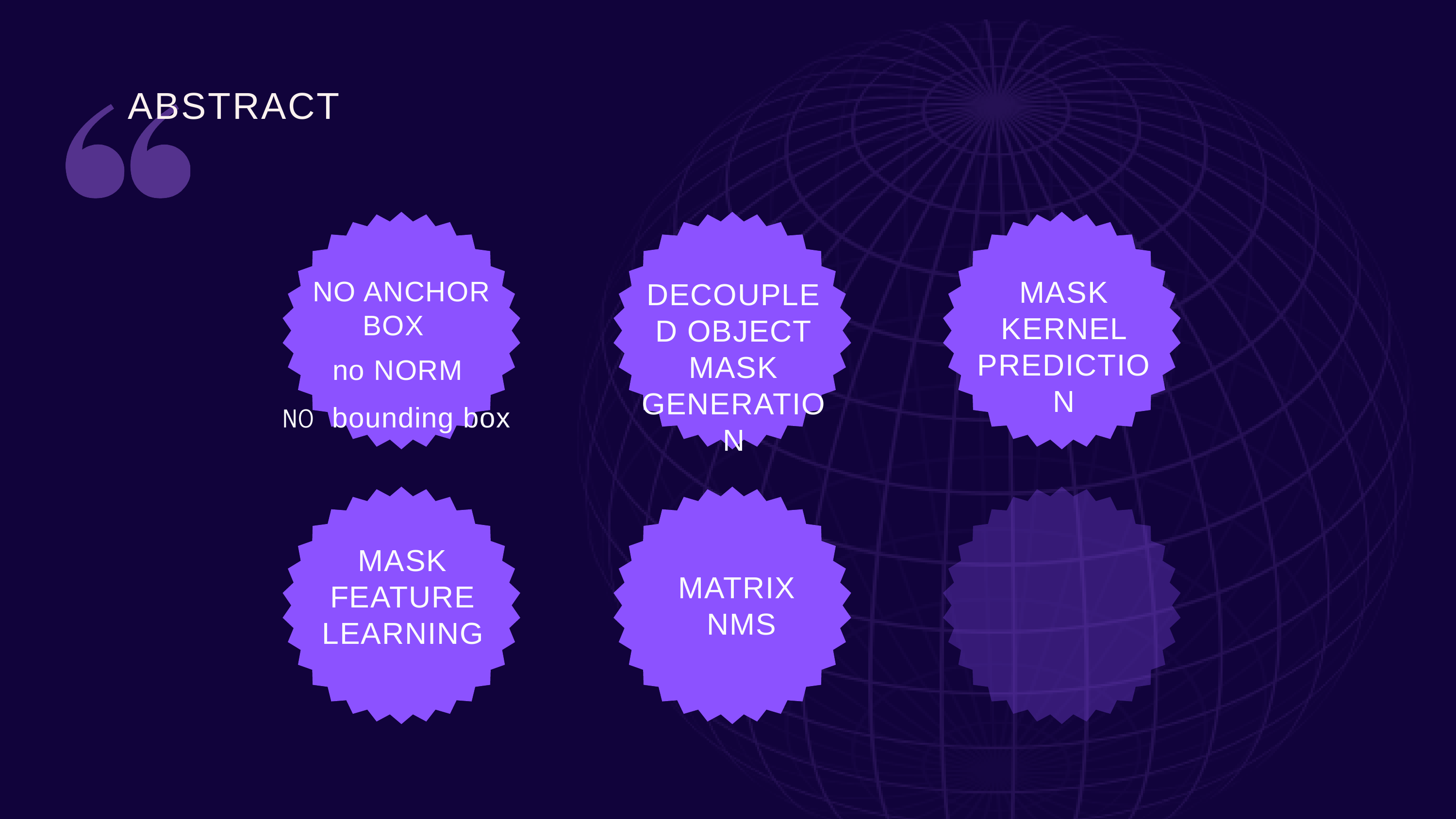

ABSTRACT

MASK KERNEL PREDICTION
 NO ANCHOR BOX

no NORM

NO bounding box

DECOUPLED OBJECT MASK GENERATION

MATRIX
NMS

MASK FEATURE LEARNING